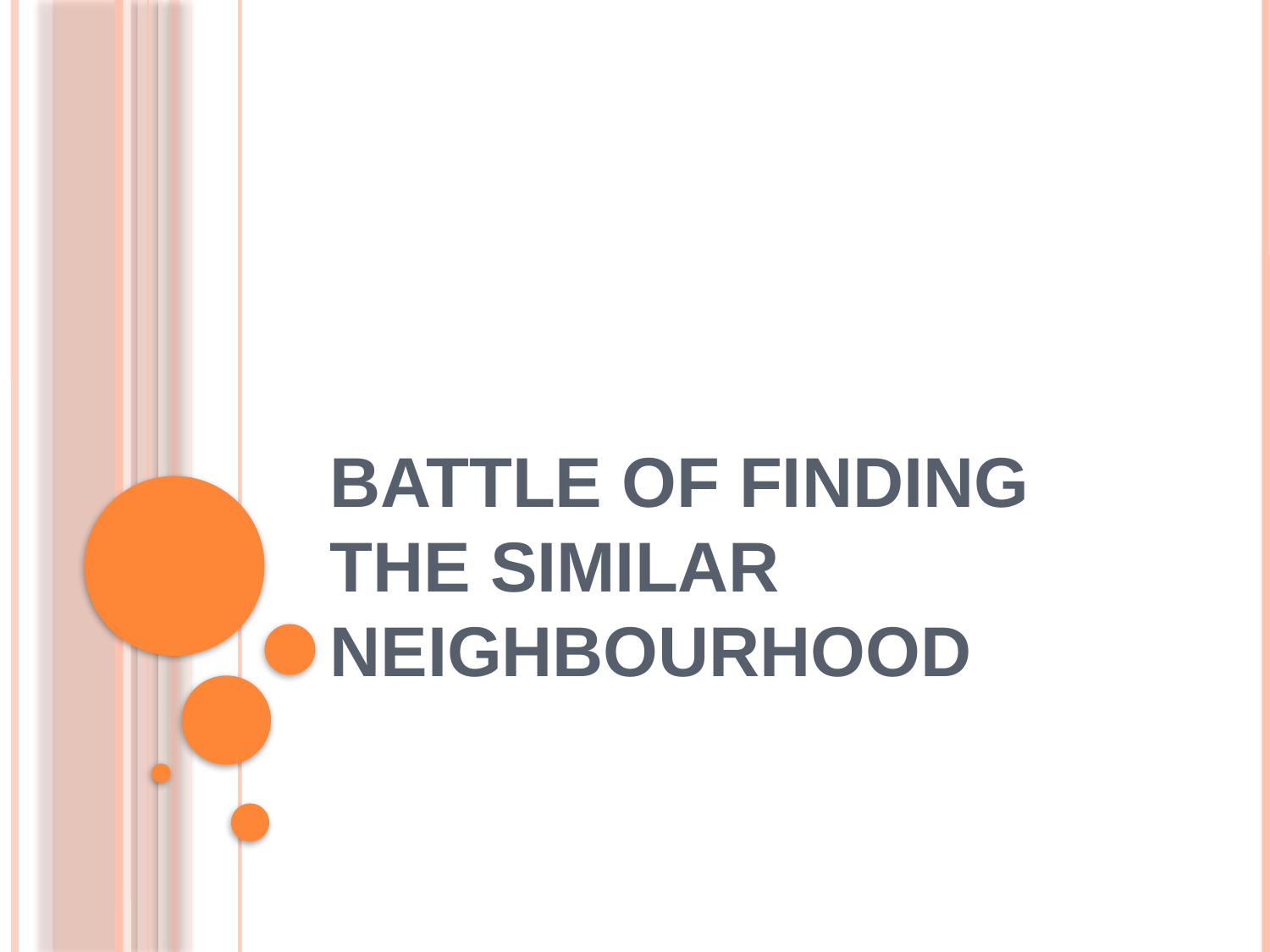

# Battle of Finding the Similar Neighbourhood